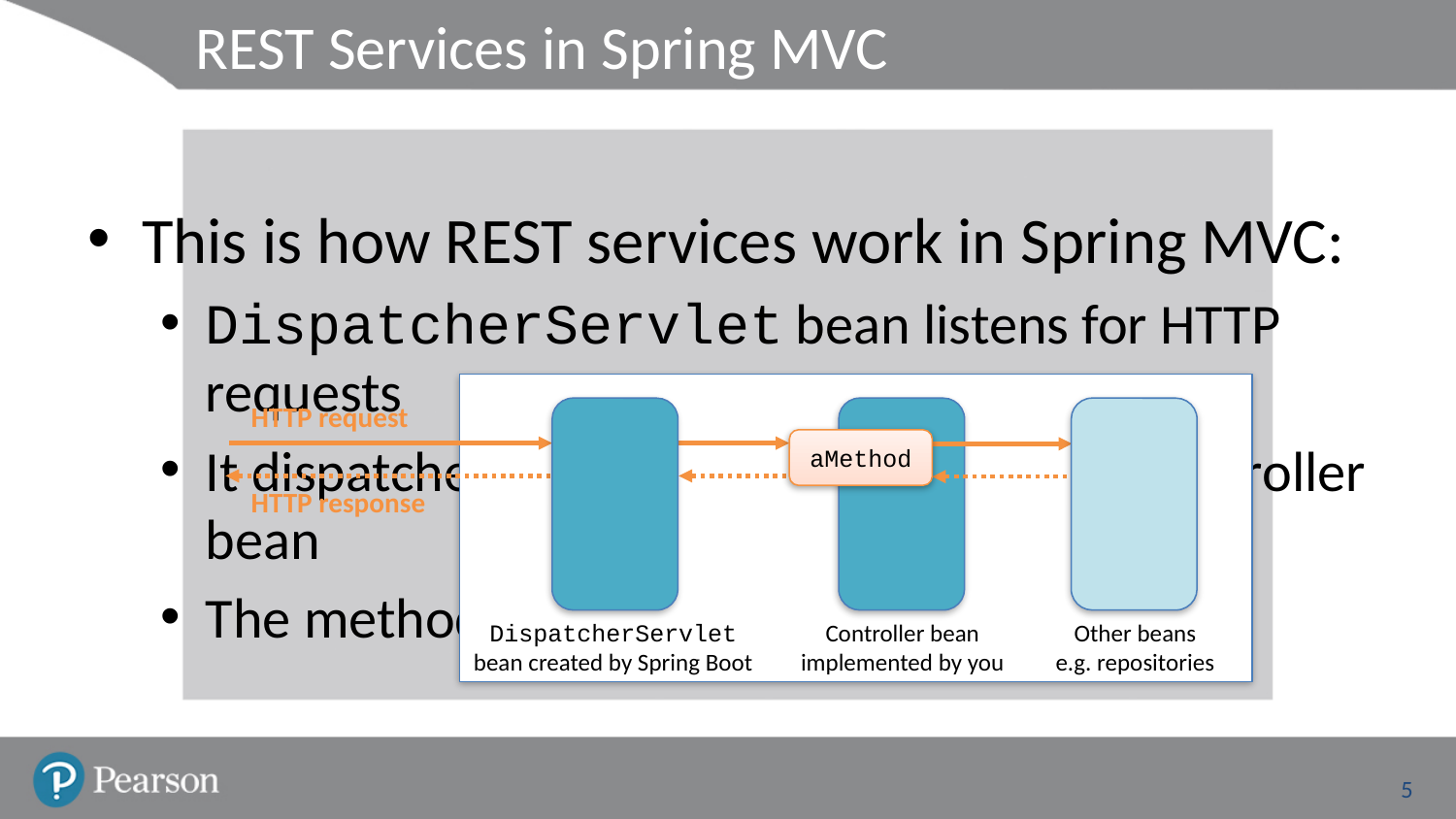

# REST Services in Spring MVC
This is how REST services work in Spring MVC:
DispatcherServlet bean listens for HTTP requests
It dispatches a request to a method on a controller bean
The method returns data to the client

HTTP request

aMethod
HTTP response
DispatcherServlet
bean created by Spring Boot
Controller bean
implemented by you
Other beans
e.g. repositories
5